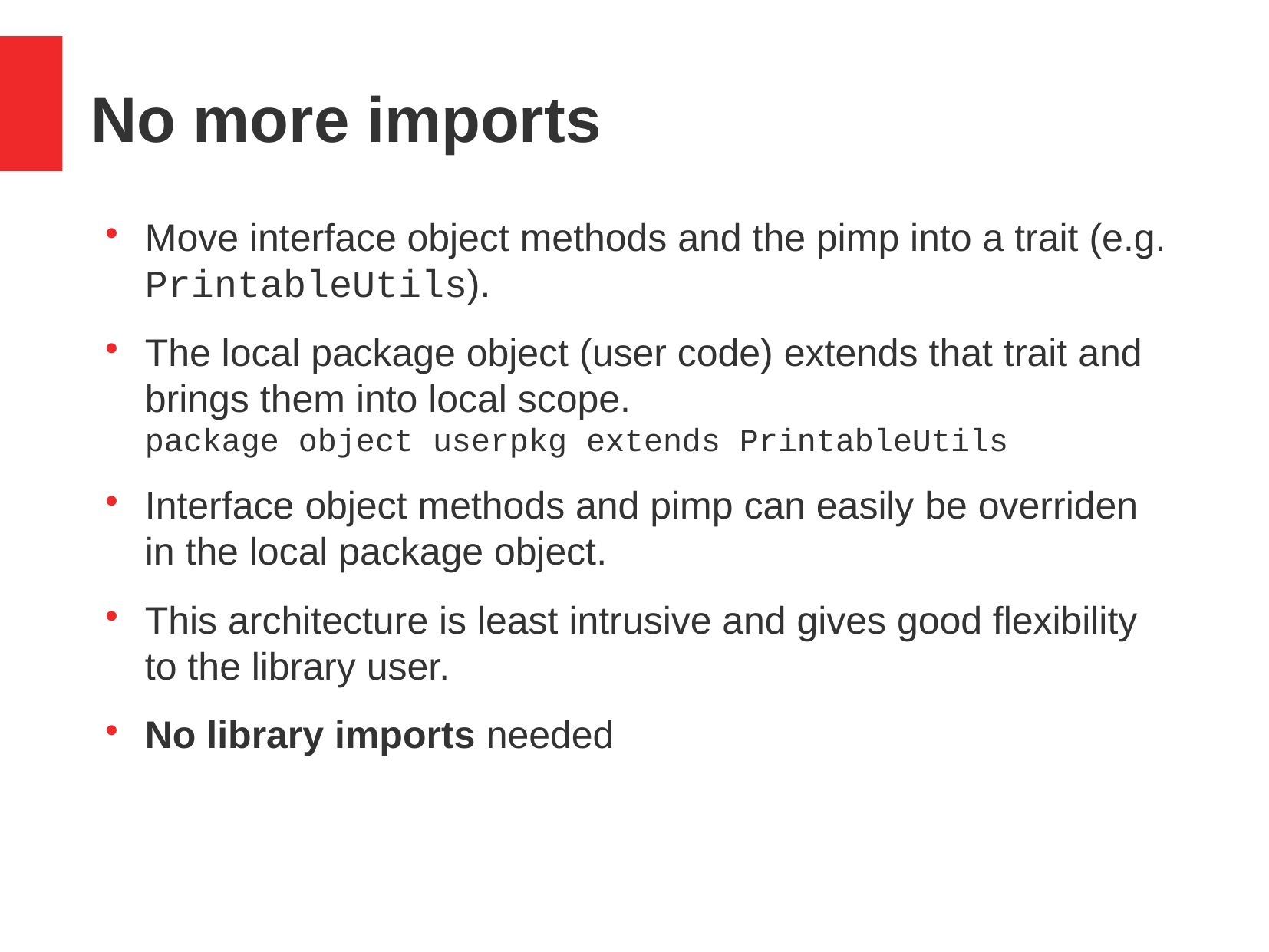

No more imports
Move interface object methods and the pimp into a trait (e.g. PrintableUtils).
The local package object (user code) extends that trait and brings them into local scope.
package object userpkg extends PrintableUtils
Interface object methods and pimp can easily be overriden in the local package object.
This architecture is least intrusive and gives good flexibility to the library user.
No library imports needed